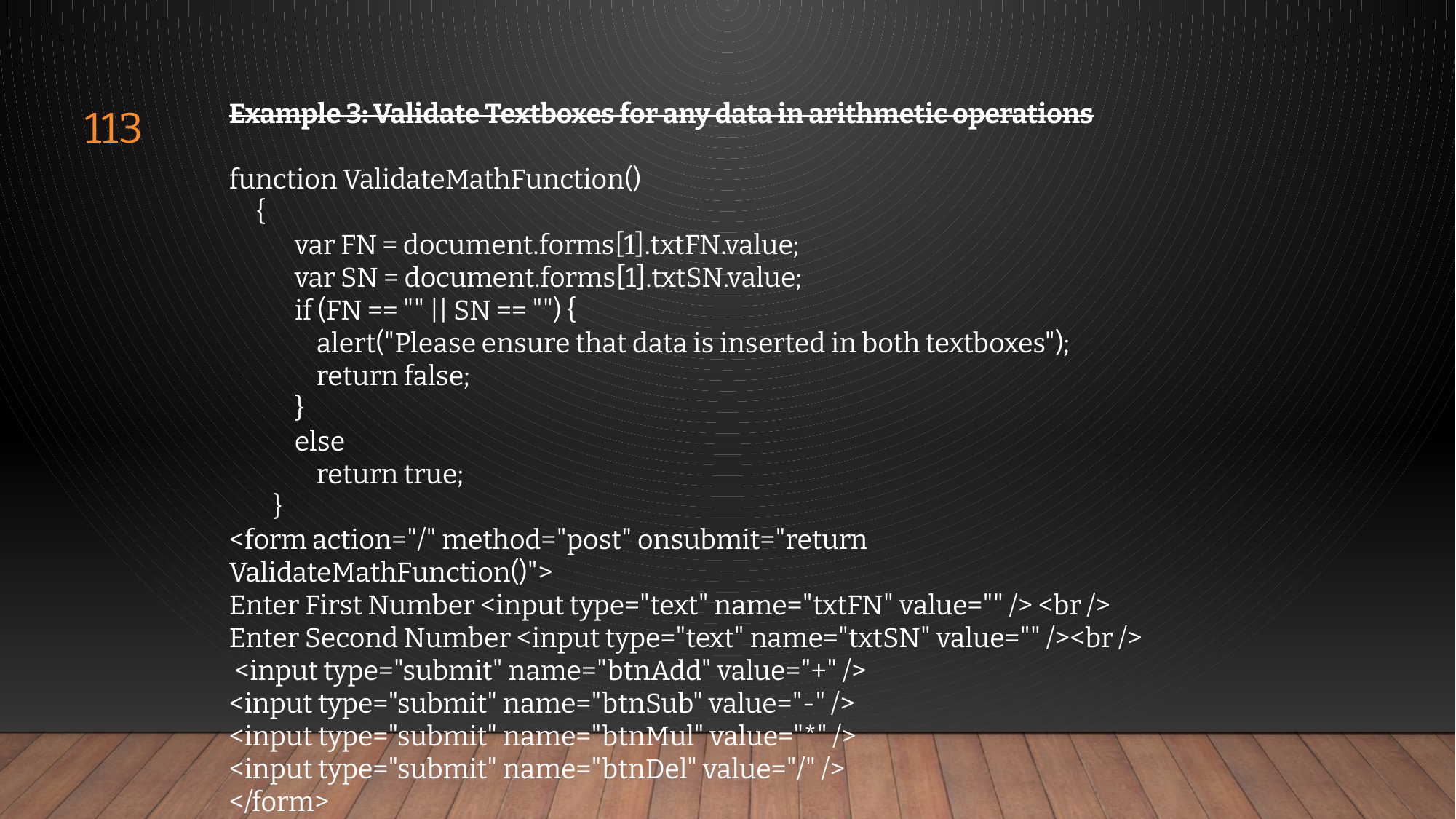

Example 3: Validate Textboxes for any data in arithmetic operations

function ValidateMathFunction()
     {
            var FN = document.forms[1].txtFN.value;
            var SN = document.forms[1].txtSN.value;
            if (FN == "" || SN == "") {
                alert("Please ensure that data is inserted in both textboxes");
                return false;
            }
            else
                return true;
        }
<form action="/" method="post" onsubmit="return ValidateMathFunction()">
Enter First Number <input type="text" name="txtFN" value="" /> <br />
Enter Second Number <input type="text" name="txtSN" value="" /><br />
 <input type="submit" name="btnAdd" value="+" />
<input type="submit" name="btnSub" value="-" />
<input type="submit" name="btnMul" value="*" />
<input type="submit" name="btnDel" value="/" />
</form>
form_validate_textboxes.html
113